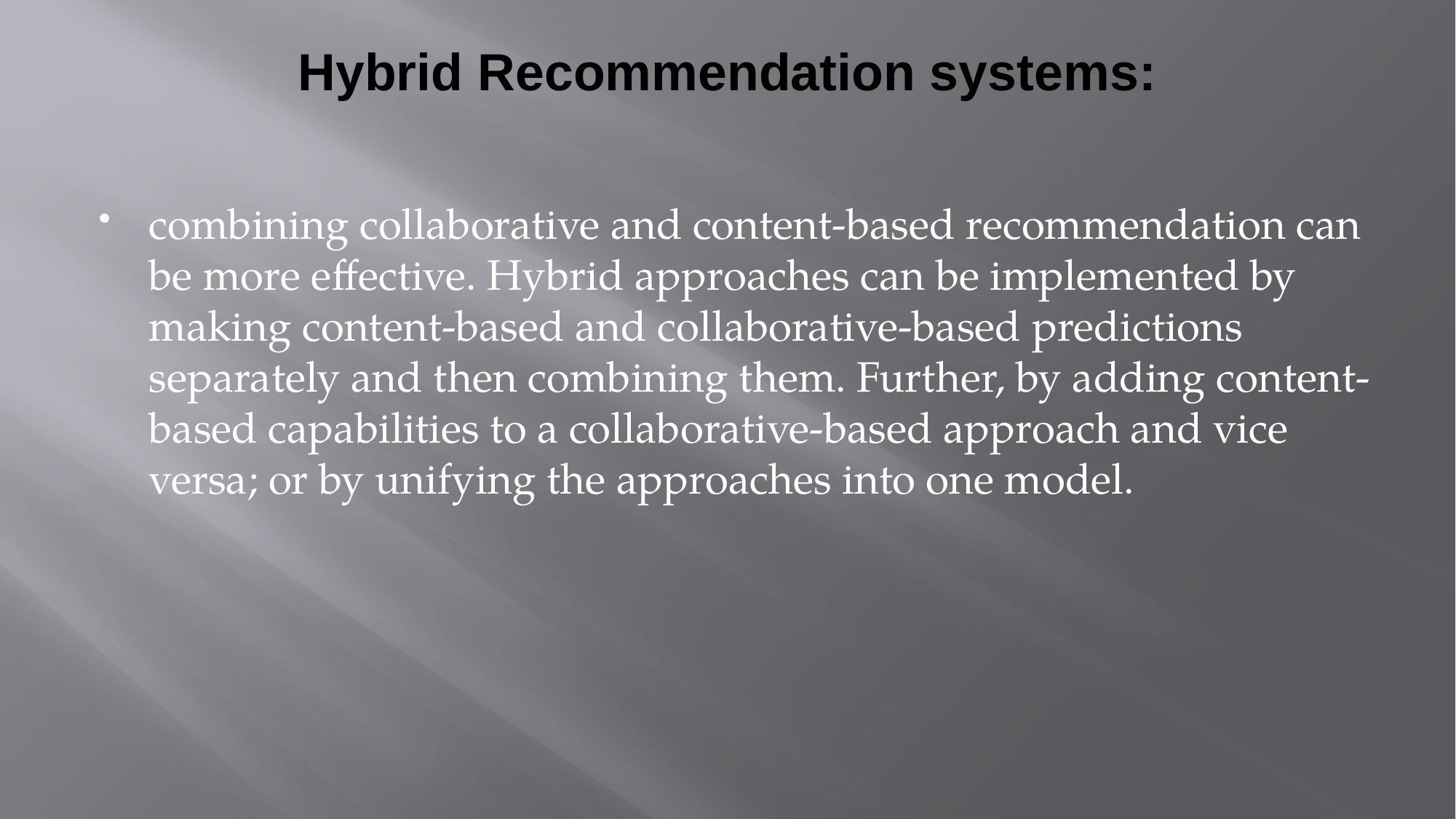

# Hybrid Recommendation systems:
combining collaborative and content-based recommendation can be more effective. Hybrid approaches can be implemented by making content-based and collaborative-based predictions separately and then combining them. Further, by adding content-based capabilities to a collaborative-based approach and vice versa; or by unifying the approaches into one model.